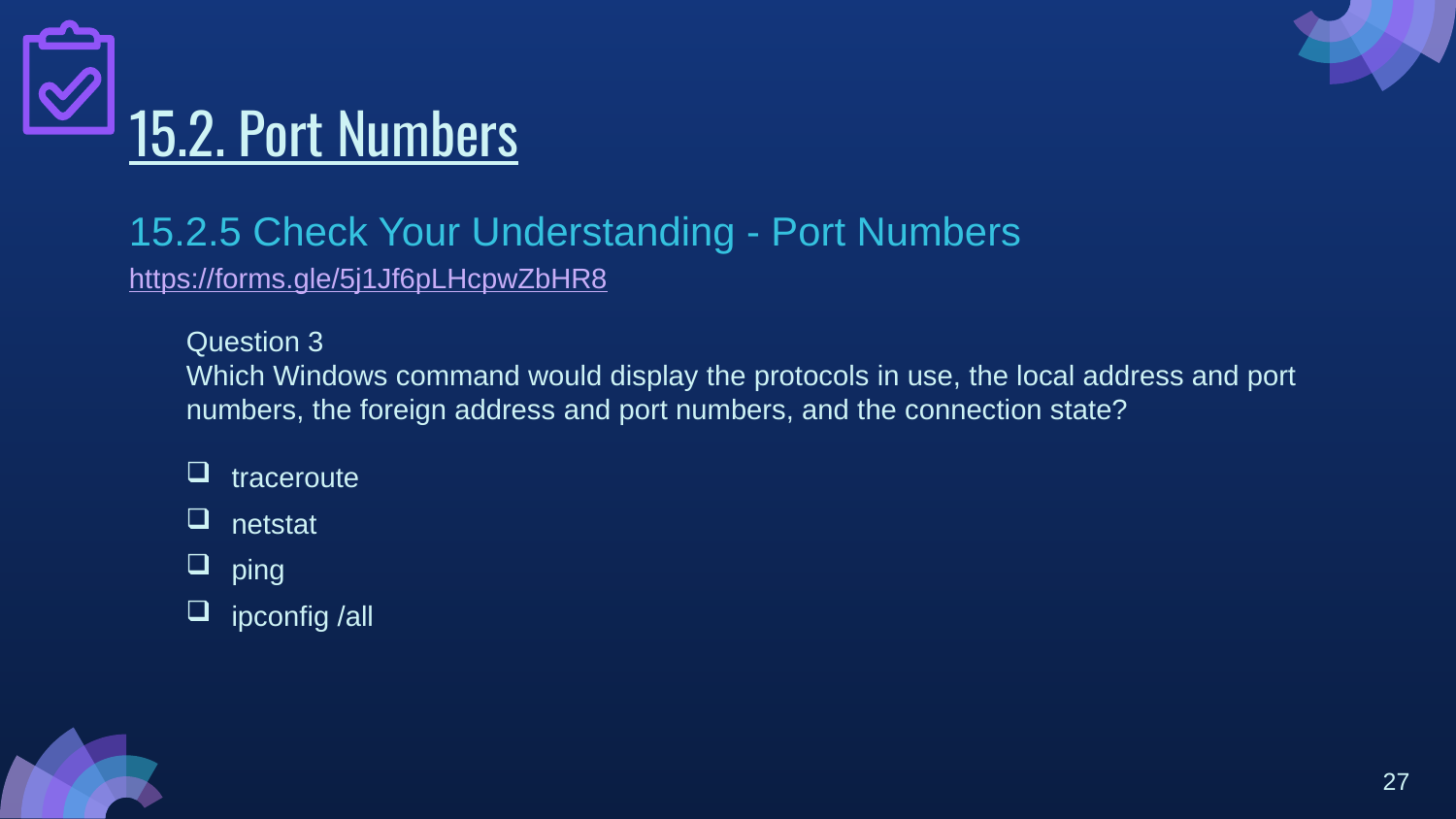

# 15.2. Port Numbers
15.2.5 Check Your Understanding - Port Numbers
https://forms.gle/5j1Jf6pLHcpwZbHR8

Question 3
Which Windows command would display the protocols in use, the local address and port numbers, the foreign address and port numbers, and the connection state?

traceroute
netstat
ping
ipconfig /all
27